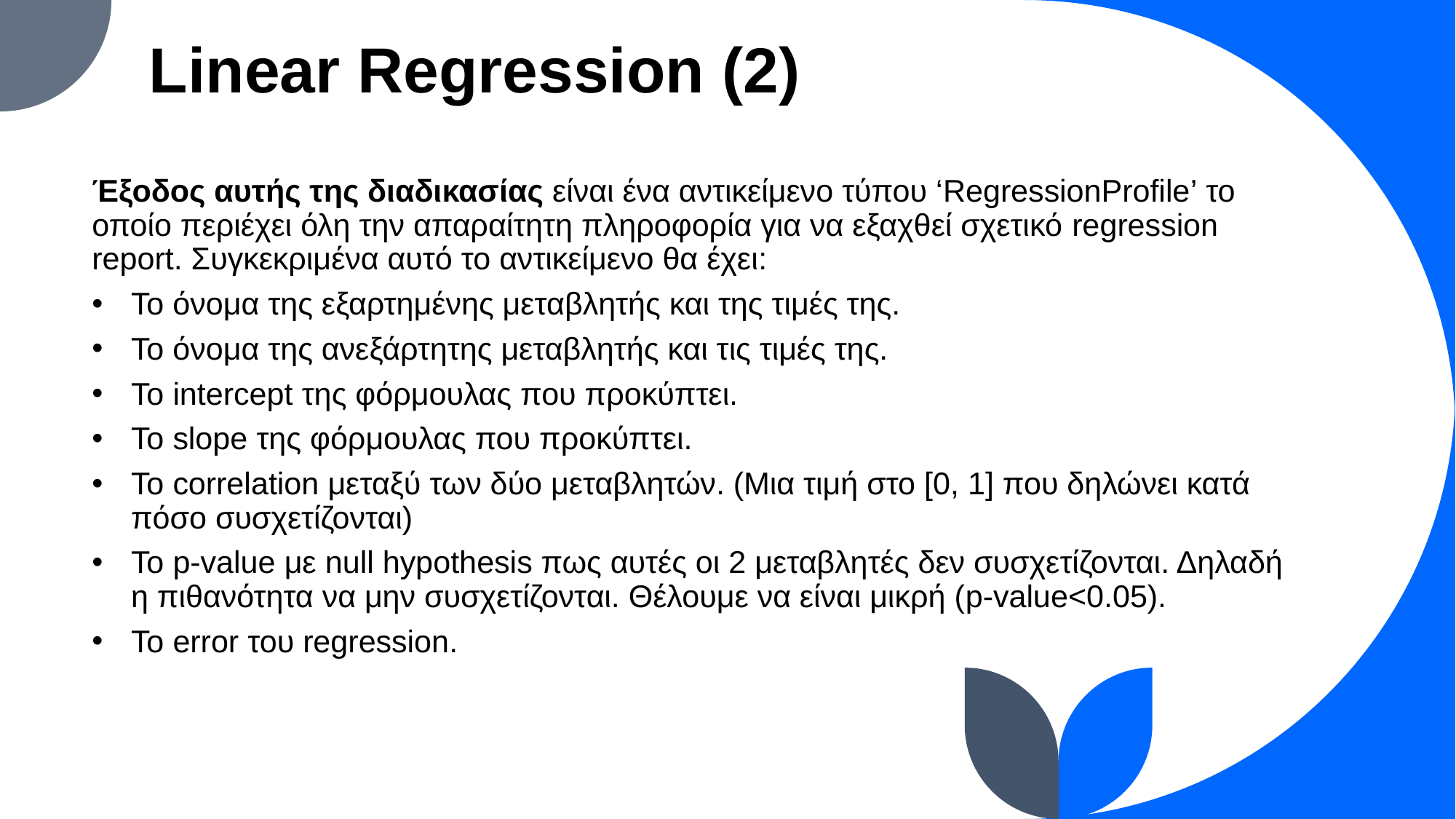

# Linear Regression (2)
Έξοδος αυτής της διαδικασίας είναι ένα αντικείμενο τύπου ‘RegressionProfile’ το οποίο περιέχει όλη την απαραίτητη πληροφορία για να εξαχθεί σχετικό regression report. Συγκεκριμένα αυτό το αντικείμενο θα έχει:
Το όνομα της εξαρτημένης μεταβλητής και της τιμές της.
Το όνομα της ανεξάρτητης μεταβλητής και τις τιμές της.
Το intercept της φόρμουλας που προκύπτει.
Το slope της φόρμουλας που προκύπτει.
Το correlation μεταξύ των δύο μεταβλητών. (Μια τιμή στο [0, 1] που δηλώνει κατά πόσο συσχετίζονται)
Το p-value με null hypothesis πως αυτές οι 2 μεταβλητές δεν συσχετίζονται. Δηλαδή η πιθανότητα να μην συσχετίζονται. Θέλουμε να είναι μικρή (p-value<0.05).
Το error του regression.